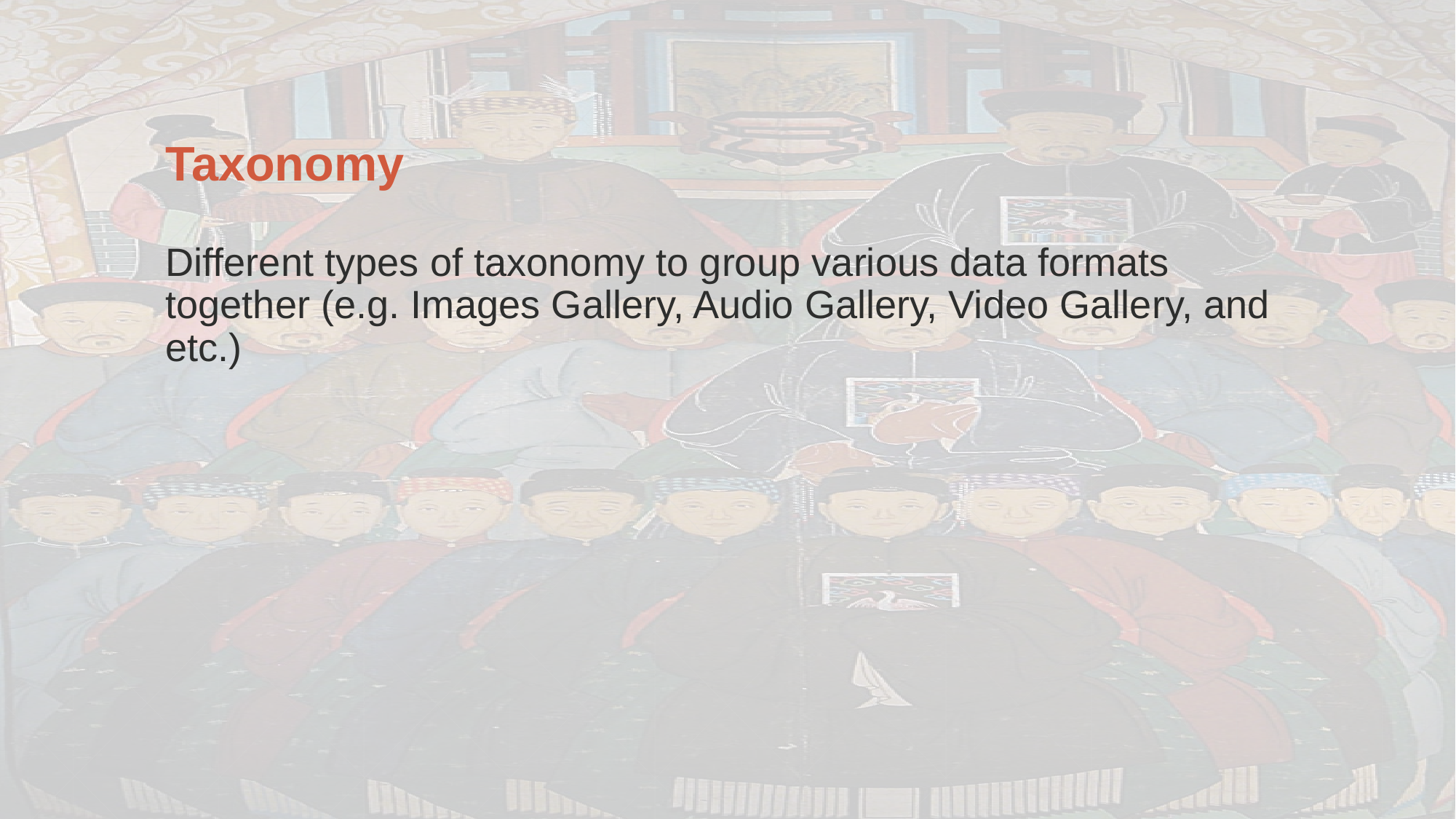

# Taxonomy
Different types of taxonomy to group various data formats together (e.g. Images Gallery, Audio Gallery, Video Gallery, and etc.)